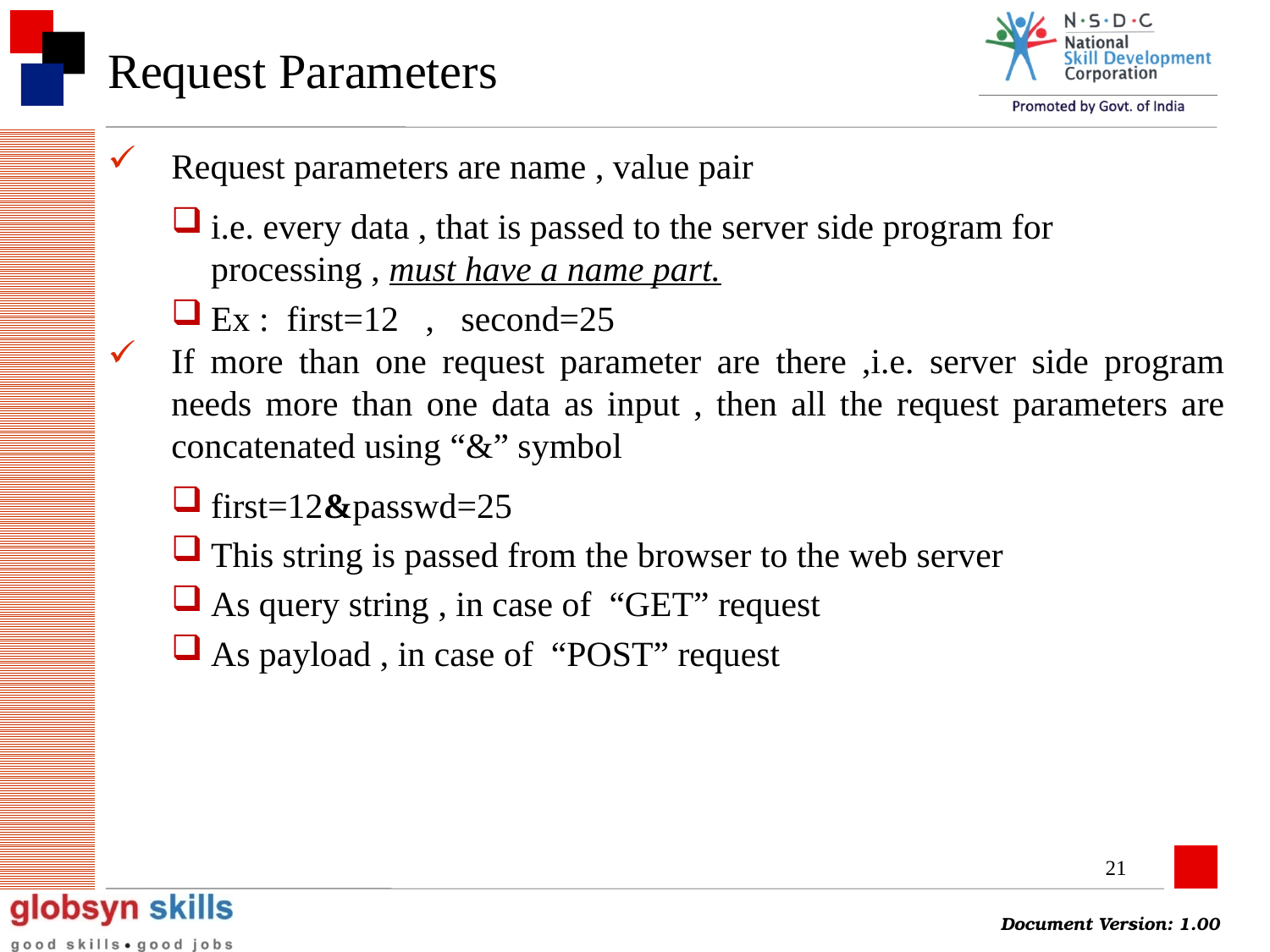

# Request Parameters
Request parameters are name , value pair
i.e. every data , that is passed to the server side program for processing , must have a name part.
Ex :  first=12   ,   second=25
If more than one request parameter are there ,i.e. server side program needs more than one data as input , then all the request parameters are concatenated using “&” symbol
first=12&passwd=25
This string is passed from the browser to the web server
As query string , in case of  “GET” request
As payload , in case of  “POST” request